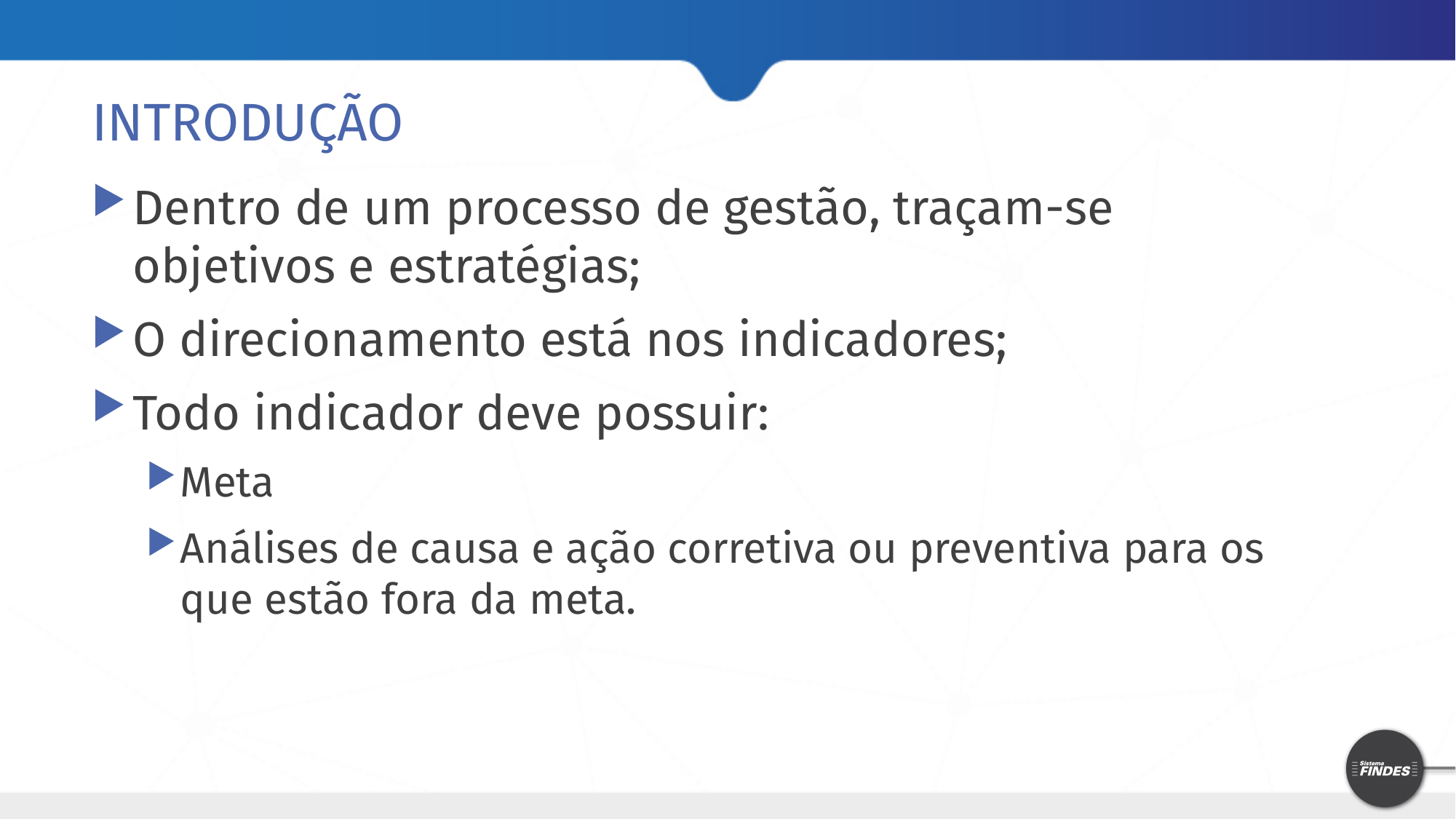

# INTRODUÇÃO
Dentro de um processo de gestão, traçam-se objetivos e estratégias;
O direcionamento está nos indicadores;
Todo indicador deve possuir:
Meta
Análises de causa e ação corretiva ou preventiva para os que estão fora da meta.